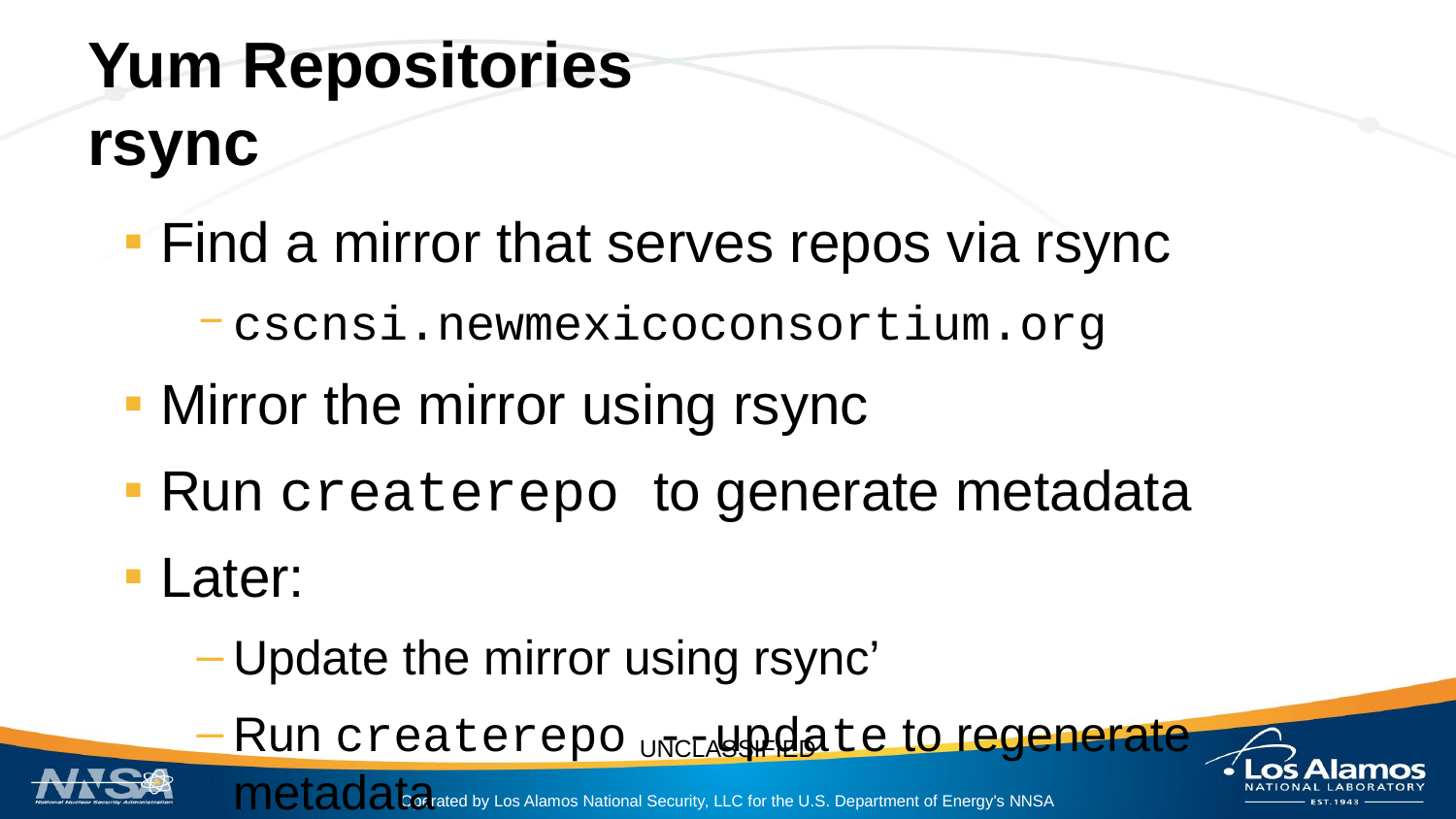

# Yum Repositories
rsync
Find a mirror that serves repos via rsync
cscnsi.newmexicoconsortium.org
Mirror the mirror using rsync
Run createrepo to generate metadata
Later:
Update the mirror using rsync’
Run createrepo --update to regenerate metadata